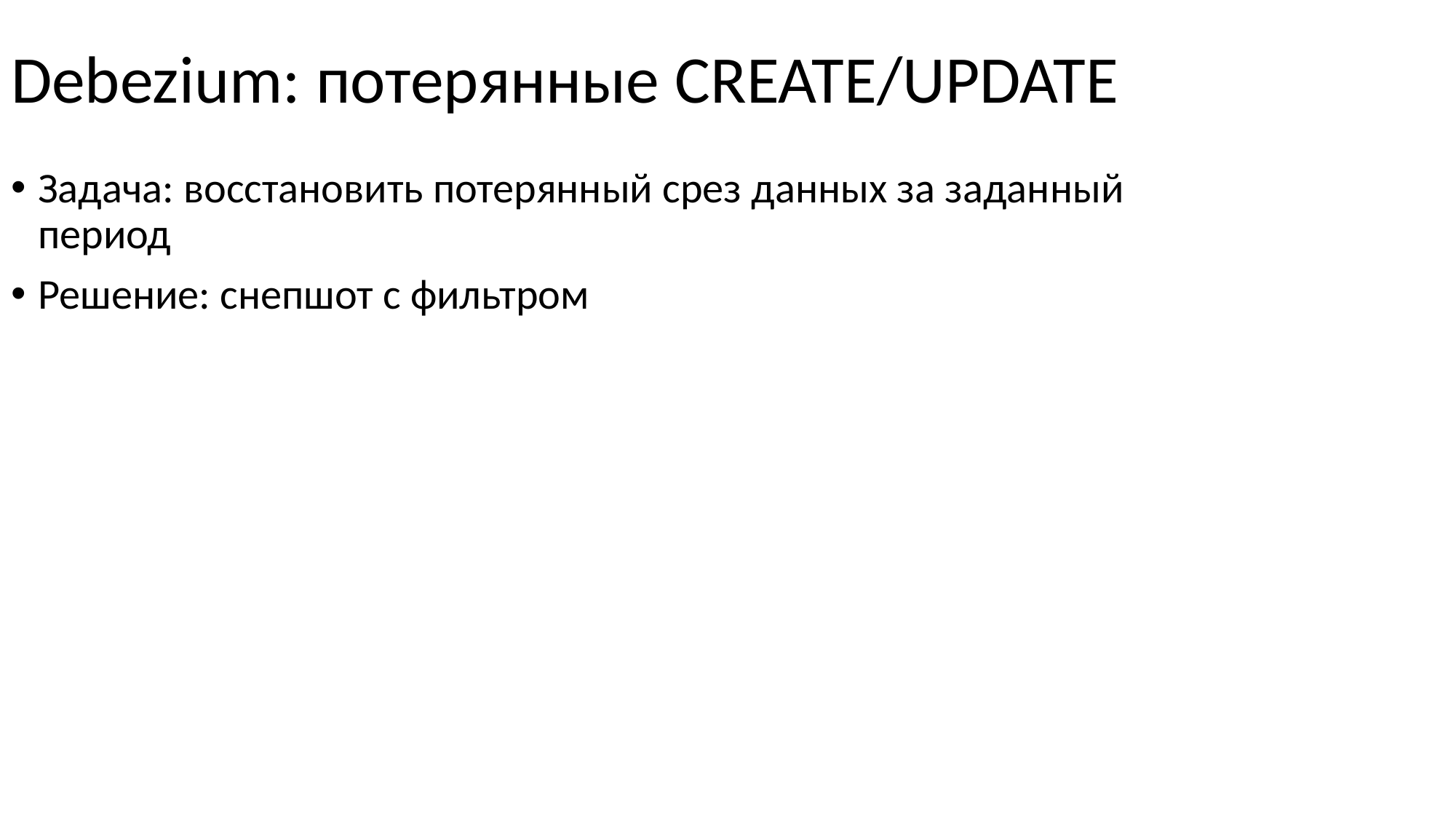

# Debezium: потерянные CREATE/UPDATE
Задача: восстановить потерянный срез данных за заданный период
Решение: снепшот с фильтром